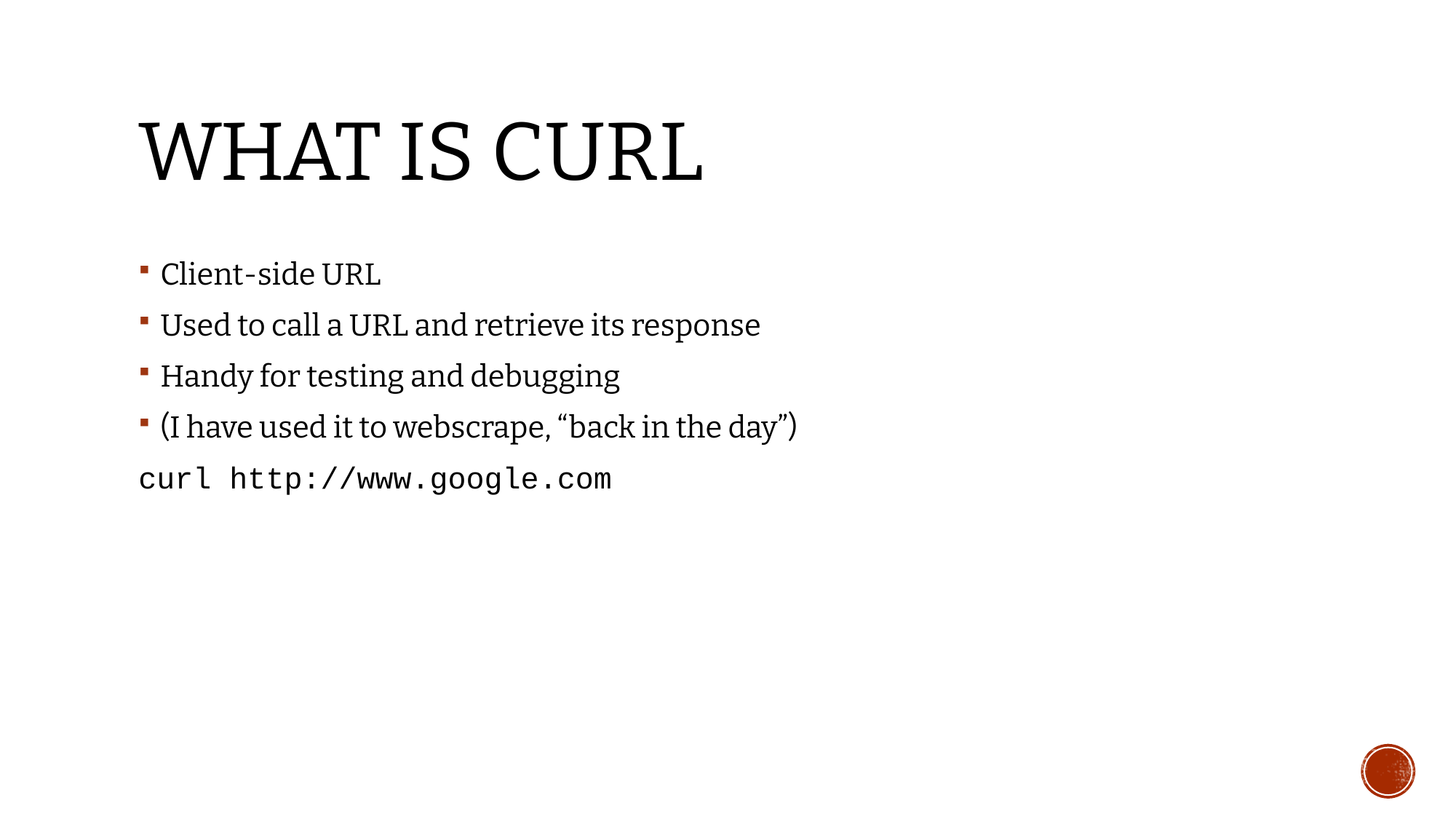

# What is CURL
Client-side URL
Used to call a URL and retrieve its response
Handy for testing and debugging
(I have used it to webscrape, “back in the day”)
curl http://www.google.com